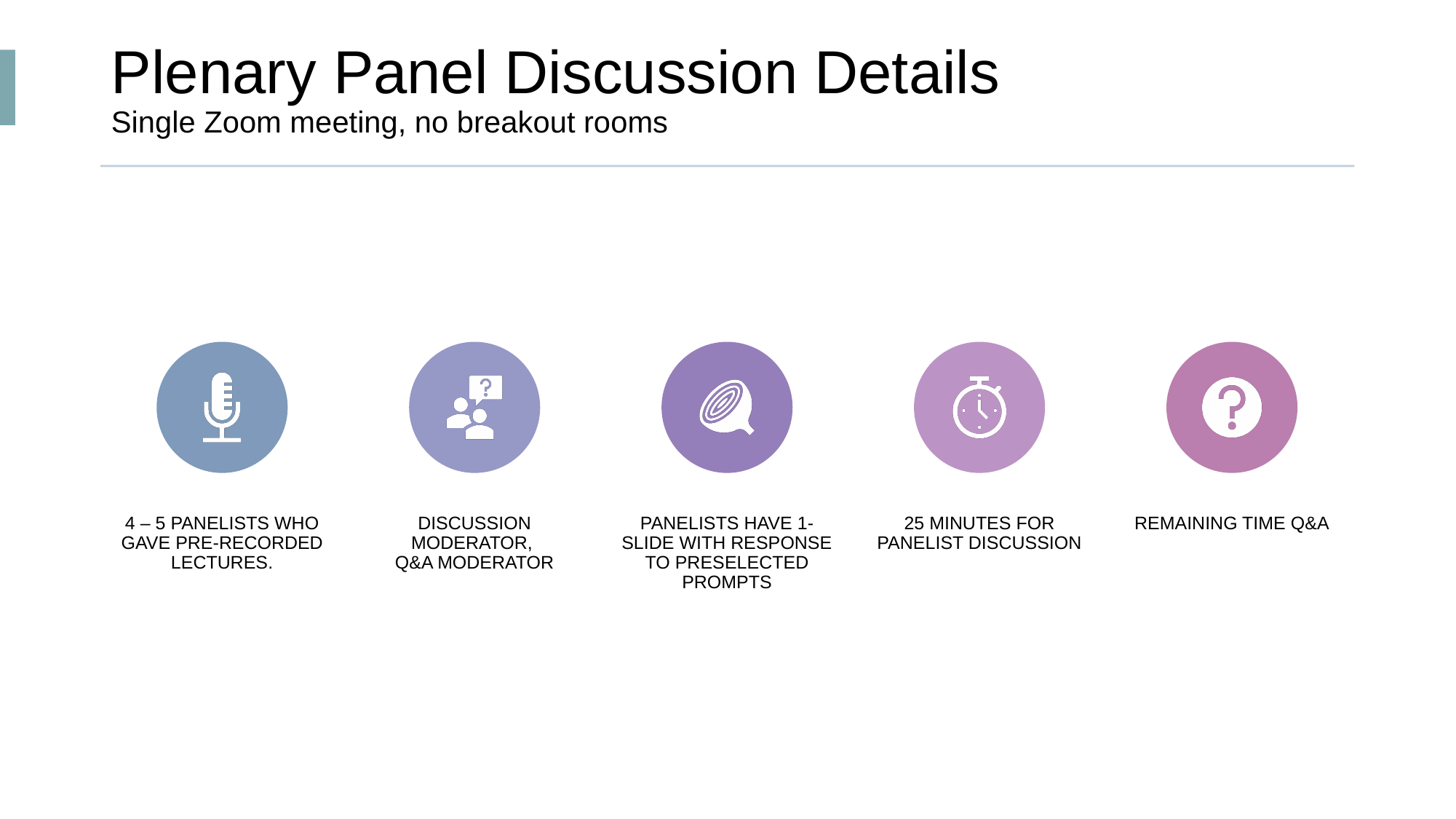

# Plenary Panel Discussion Details Single Zoom meeting, no breakout rooms

4 – 5 panelists who gave pre-recorded lectures.
Discussion moderator,
Q&A moderator
Panelists have 1-slide with response to preselected prompts
25 minutes for panelist discussion
Remaining time Q&A